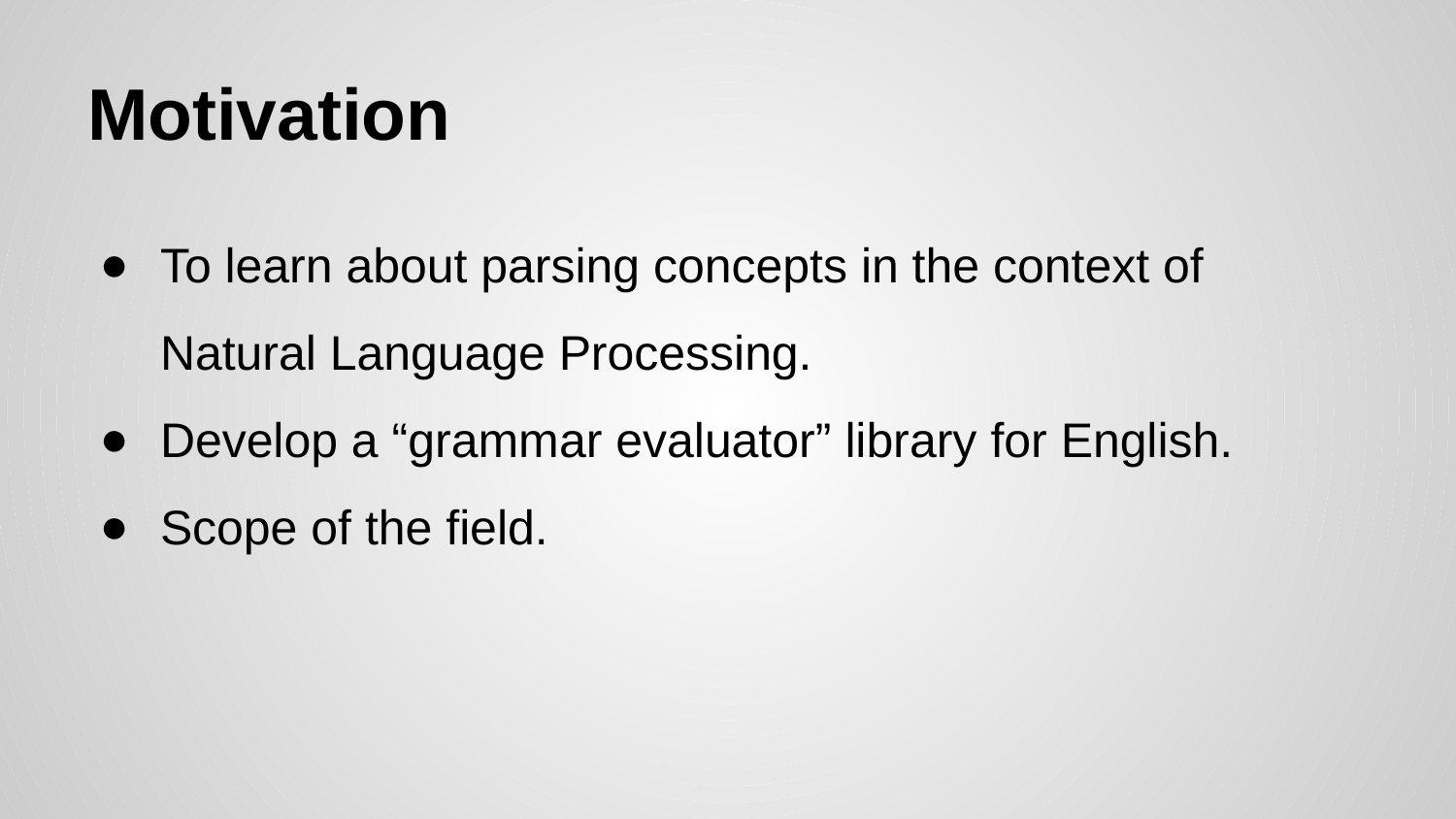

# Motivation
To learn about parsing concepts in the context of Natural Language Processing.
Develop a “grammar evaluator” library for English.
Scope of the field.